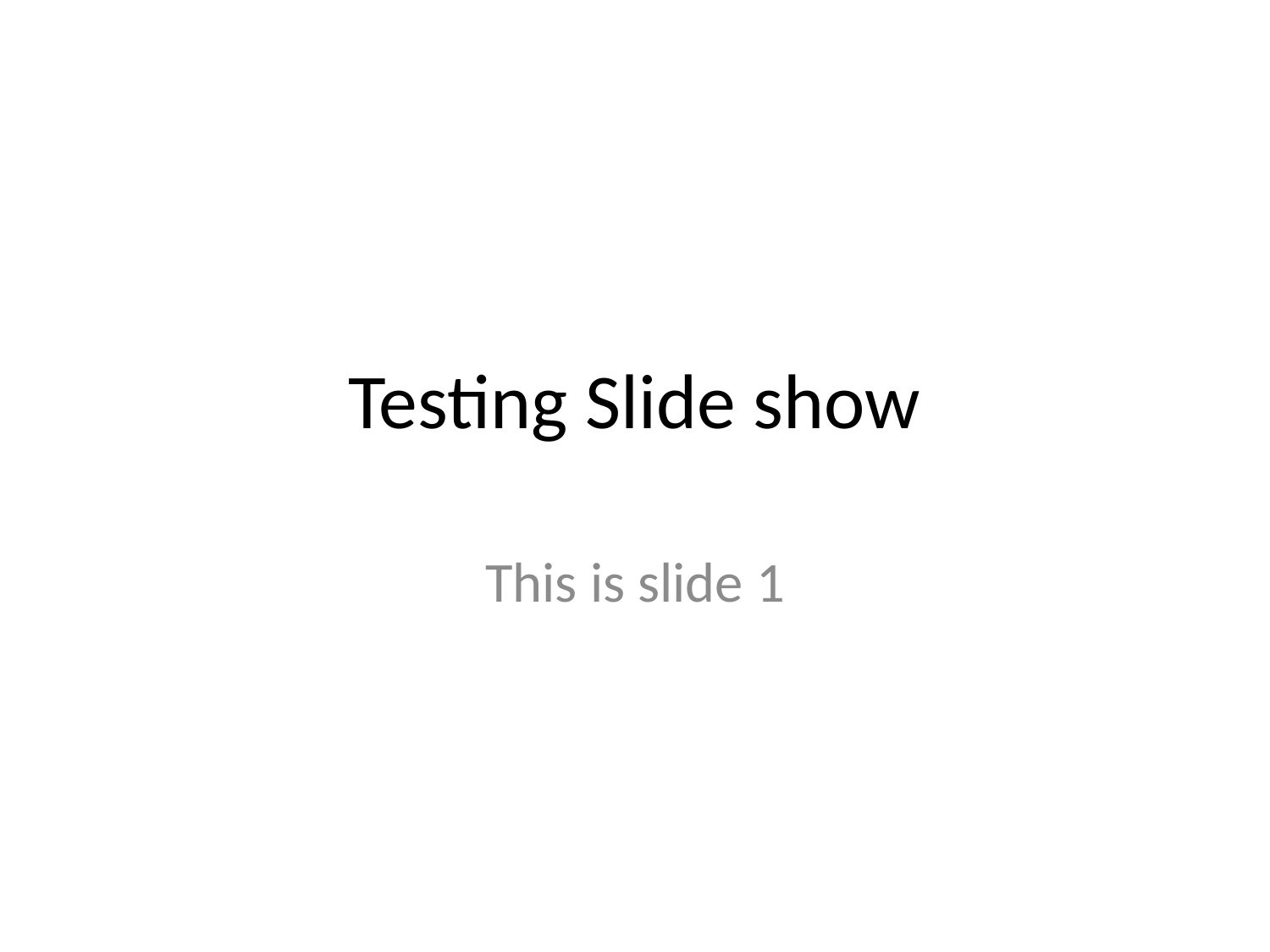

# Testing Slide show
This is slide 1